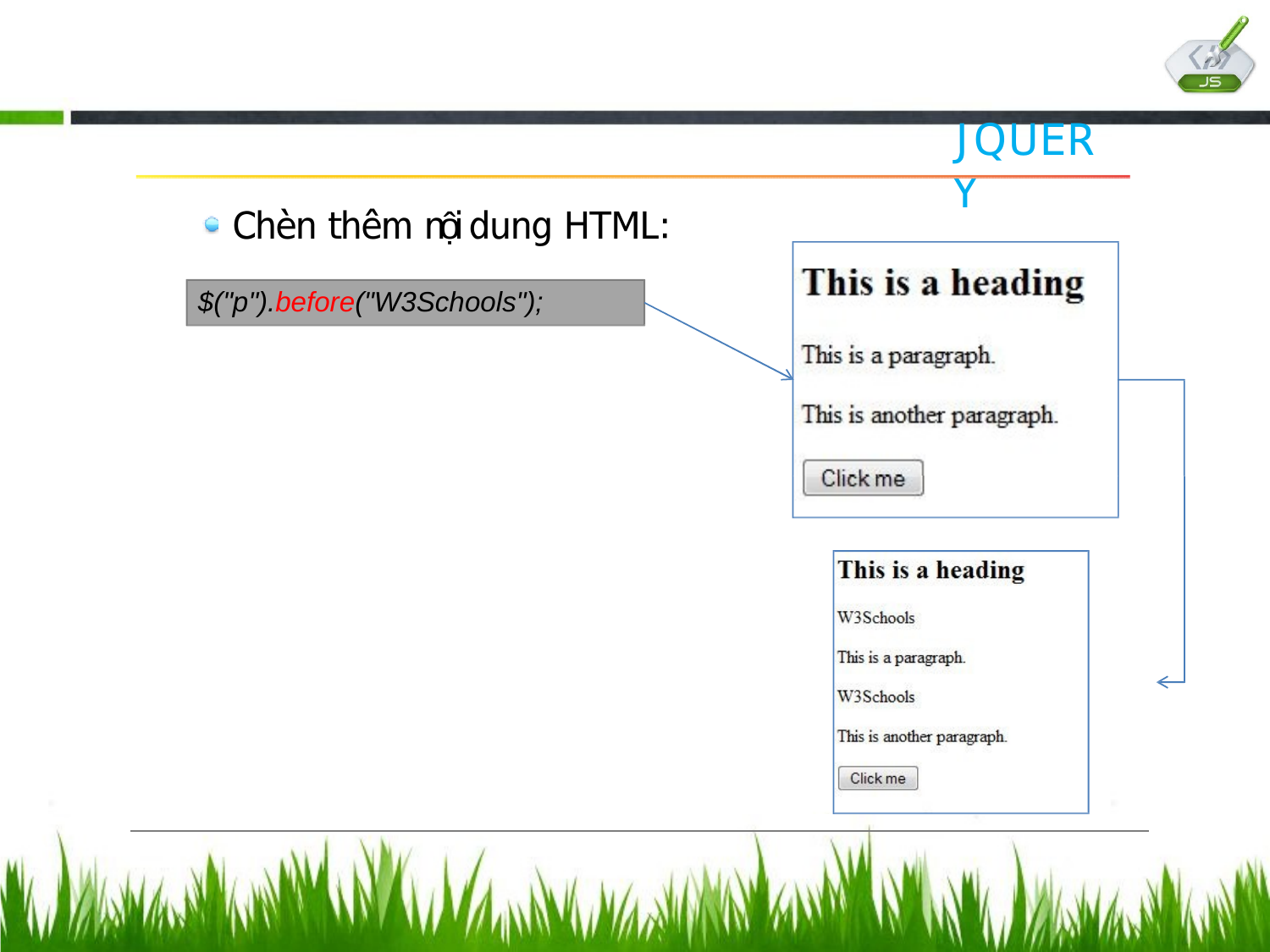

JQUERY

# Chèn thêm nội dung HTML:

$("p").before("W3Schools");